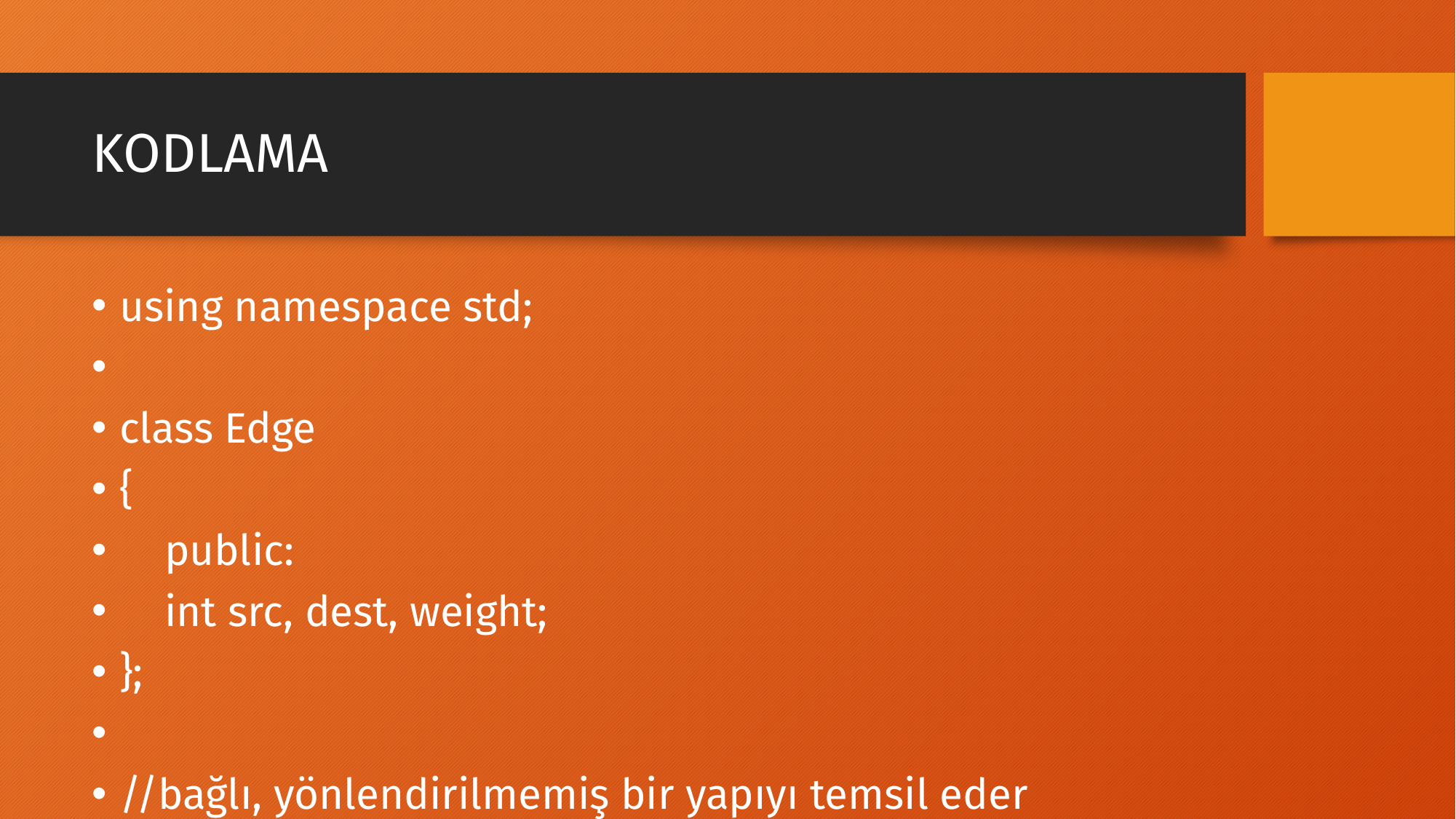

# KODLAMA
using namespace std;

class Edge
{
    public:
    int src, dest, weight;
};

//bağlı, yönlendirilmemiş bir yapıyı temsil eder